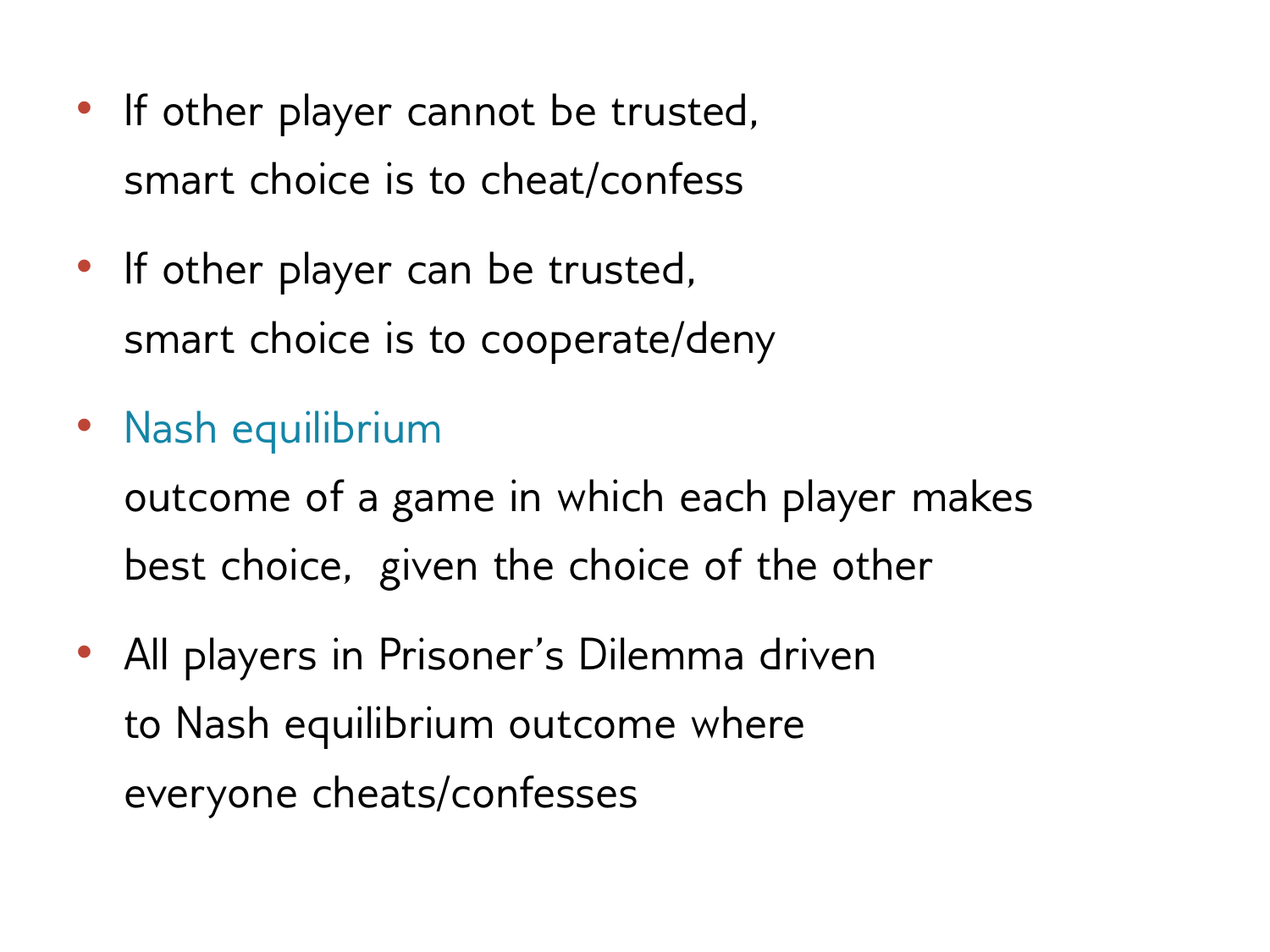

If other player cannot be trusted,
smart choice is to cheat/confess
If other player can be trusted,
smart choice is to cooperate/deny
Nash equilibrium
outcome of a game in which each player makes
best choice,  given the choice of the other
All players in Prisoner’s Dilemma driven
to Nash equilibrium outcome where
everyone cheats/confesses